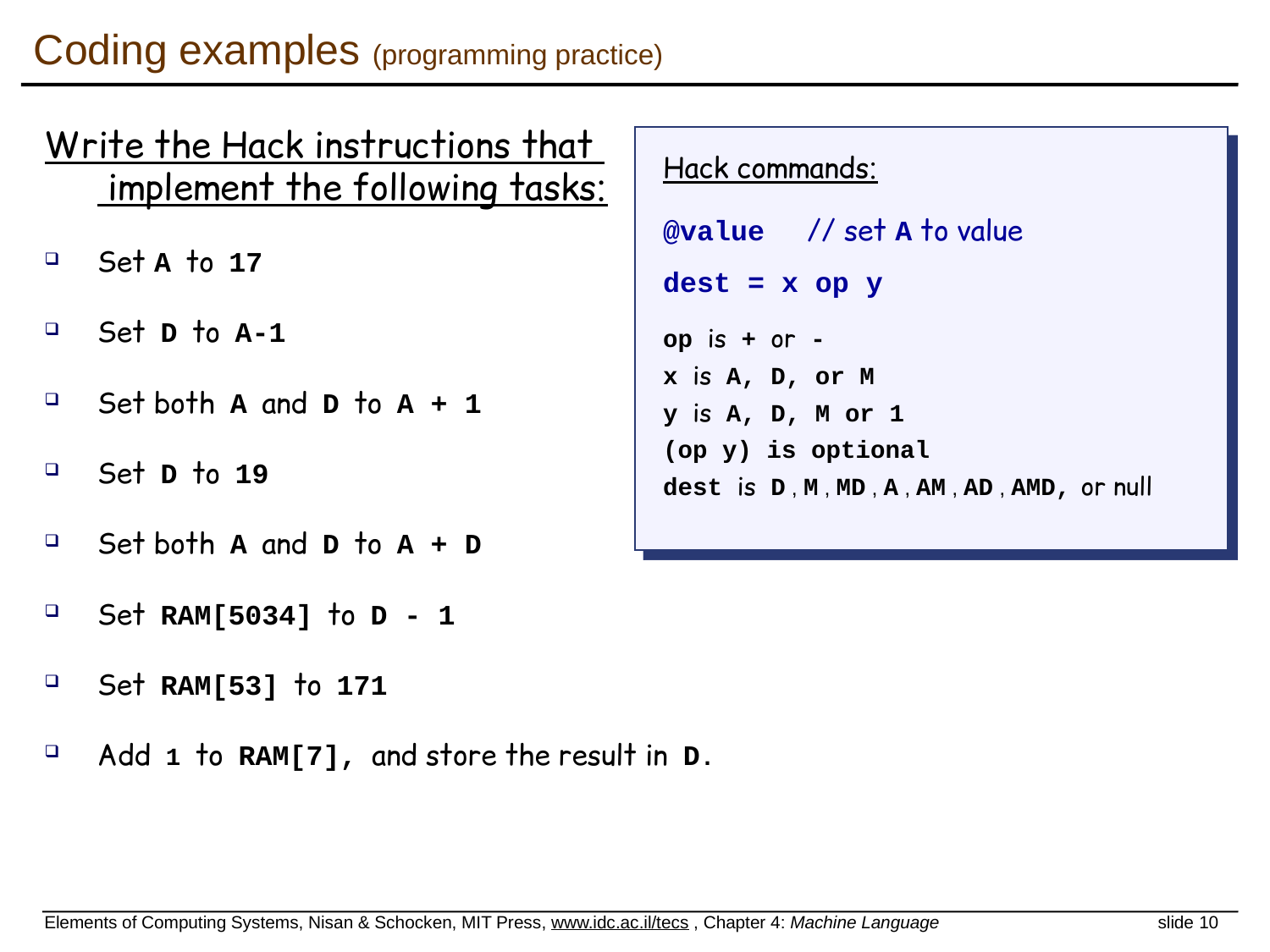

# Coding examples (programming practice)
Write the Hack instructions that
 implement the following tasks:
Set A to 17
Set D to A-1
Set both A and D to A + 1
Set D to 19
Set both A and D to A + D
Set RAM[5034] to D - 1
Set RAM[53] to 171
Add 1 to RAM[7], and store the result in D.
Hack commands:
@value  // set A to value
dest = x op y
op is + or -
x is A, D, or M
y is A, D, M or 1
(op y) is optional
dest is D , M , MD , A , AM , AD , AMD, or null